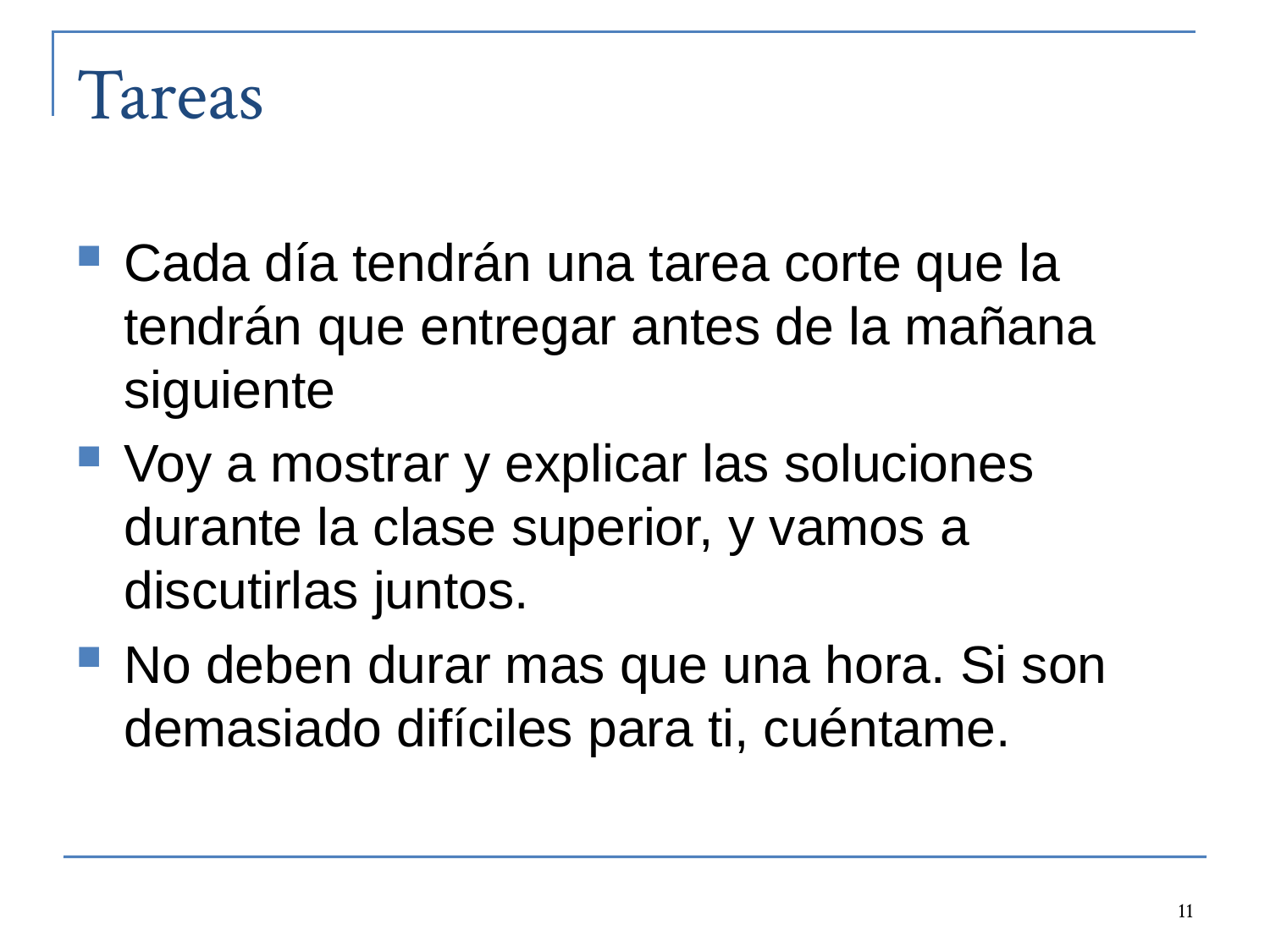

# Tareas
Cada día tendrán una tarea corte que la tendrán que entregar antes de la mañana siguiente
Voy a mostrar y explicar las soluciones durante la clase superior, y vamos a discutirlas juntos.
No deben durar mas que una hora. Si son demasiado difíciles para ti, cuéntame.
11